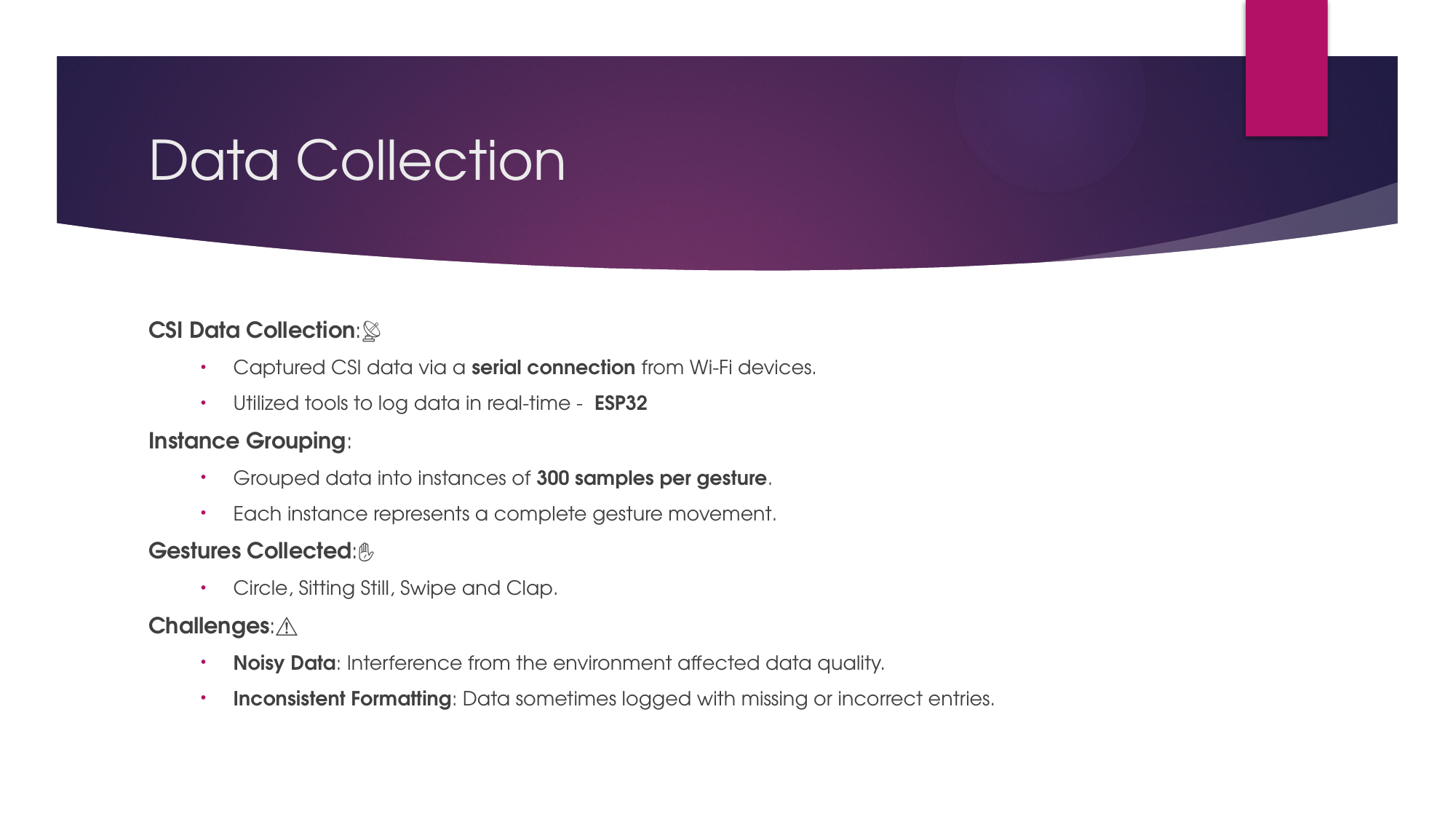

# Data Collection
CSI Data Collection:📡
Captured CSI data via a serial connection from Wi-Fi devices.
Utilized tools to log data in real-time -  ESP32
Instance Grouping:
Grouped data into instances of 300 samples per gesture.
Each instance represents a complete gesture movement.
Gestures Collected:✋
Circle, Sitting Still, Swipe and Clap.
Challenges:⚠️
Noisy Data: Interference from the environment affected data quality.
Inconsistent Formatting: Data sometimes logged with missing or incorrect entries.